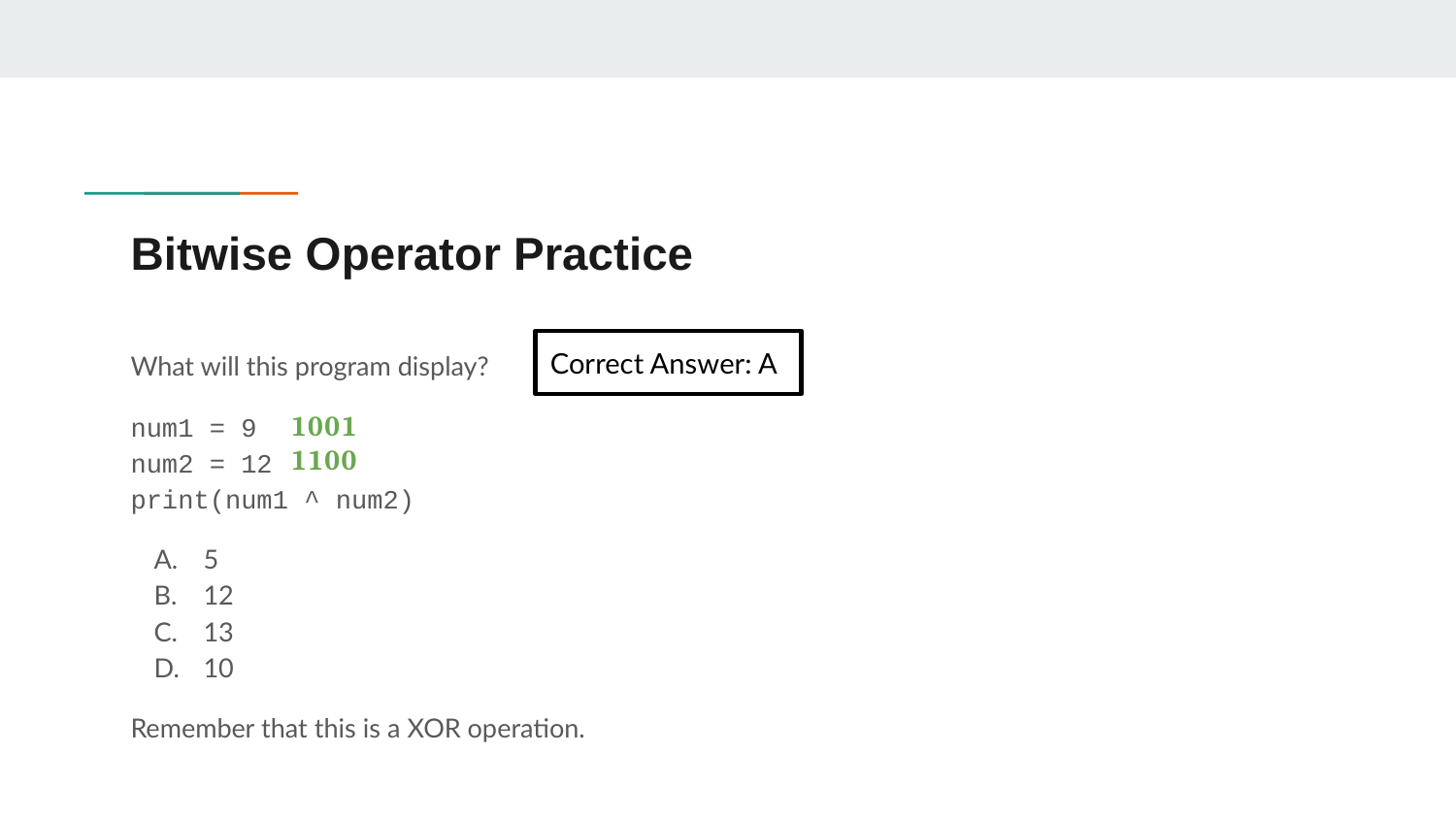

# Bitwise Operator Practice
What will this program display?
num1 = 9
num2 = 12
print(num1 ^ num2)
5
12
13
10
Remember that this is a XOR operation.
Correct Answer: A
1001
1100